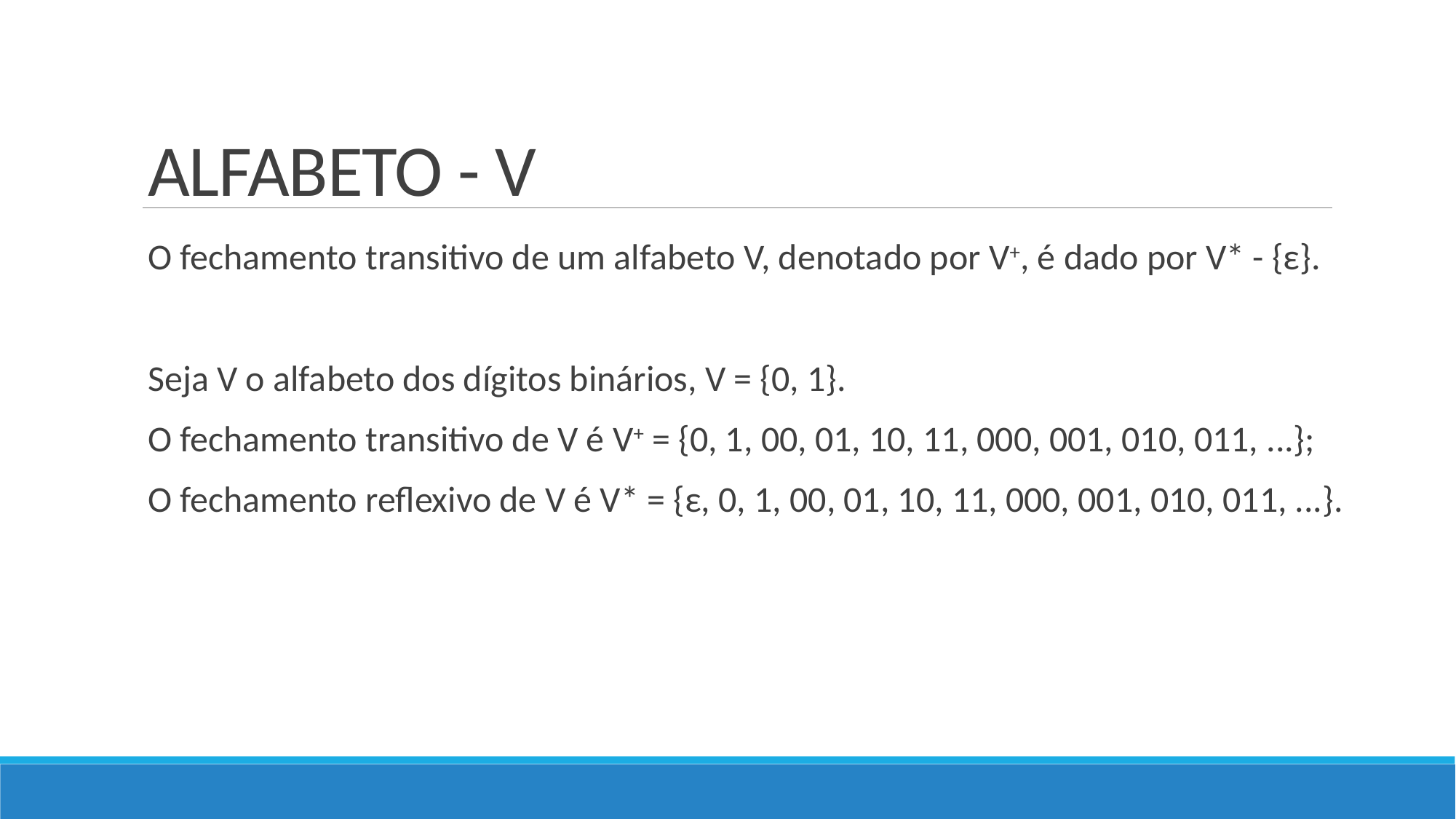

# ALFABETO - V
O fechamento transitivo de um alfabeto V, denotado por V+, é dado por V* - {ε}.

Seja V o alfabeto dos dígitos binários, V = {0, 1}.
O fechamento transitivo de V é V+ = {0, 1, 00, 01, 10, 11, 000, 001, 010, 011, ...};
O fechamento reflexivo de V é V* = {ε, 0, 1, 00, 01, 10, 11, 000, 001, 010, 011, ...}.